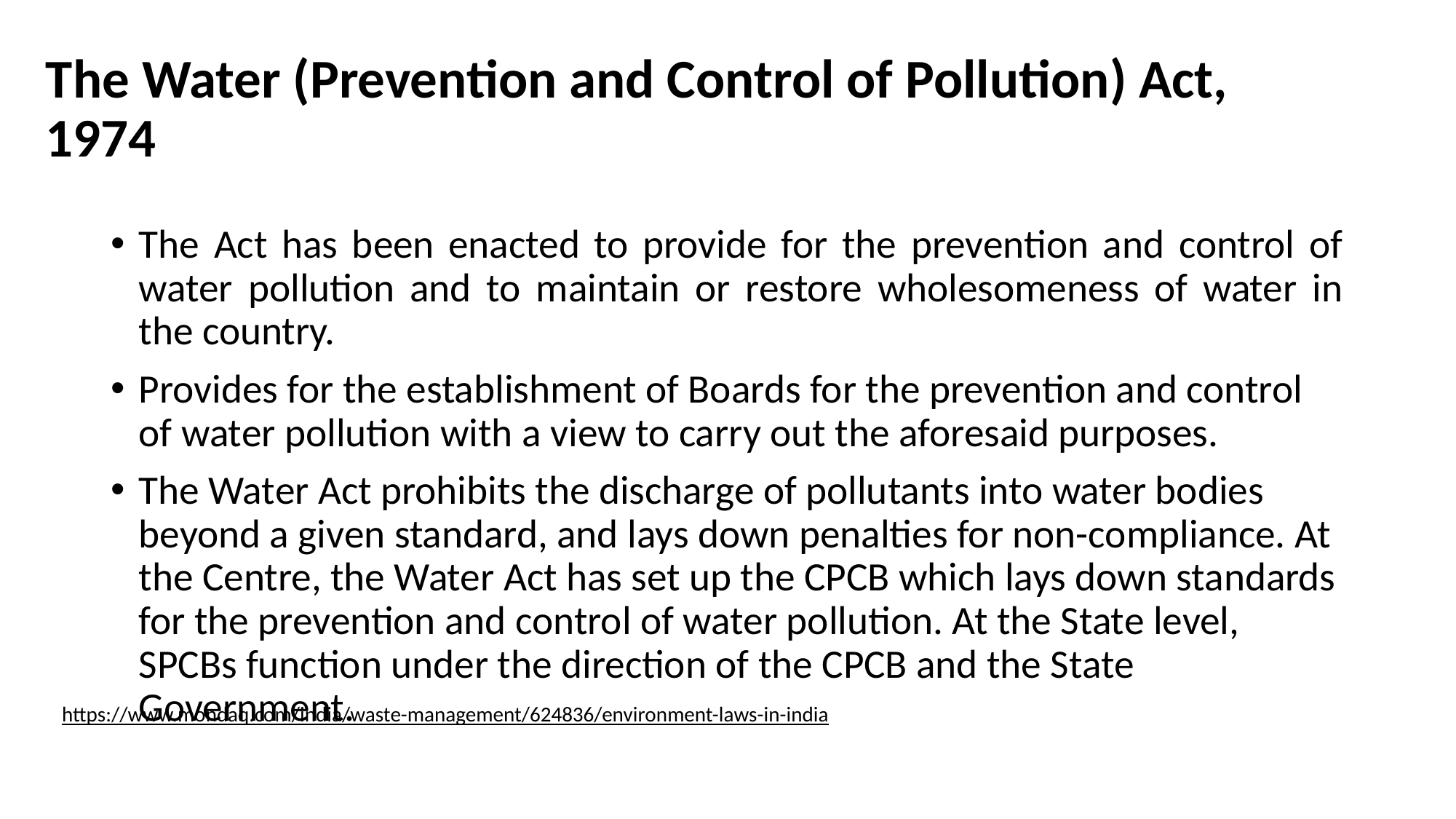

# The Water (Prevention and Control of Pollution) Act, 1974
The Act has been enacted to provide for the prevention and control of water pollution and to maintain or restore wholesomeness of water in the country.
Provides for the establishment of Boards for the prevention and control of water pollution with a view to carry out the aforesaid purposes.
The Water Act prohibits the discharge of pollutants into water bodies beyond a given standard, and lays down penalties for non-compliance. At the Centre, the Water Act has set up the CPCB which lays down standards for the prevention and control of water pollution. At the State level, SPCBs function under the direction of the CPCB and the State Government.
https://www.mondaq.com/india/waste-management/624836/environment-laws-in-india